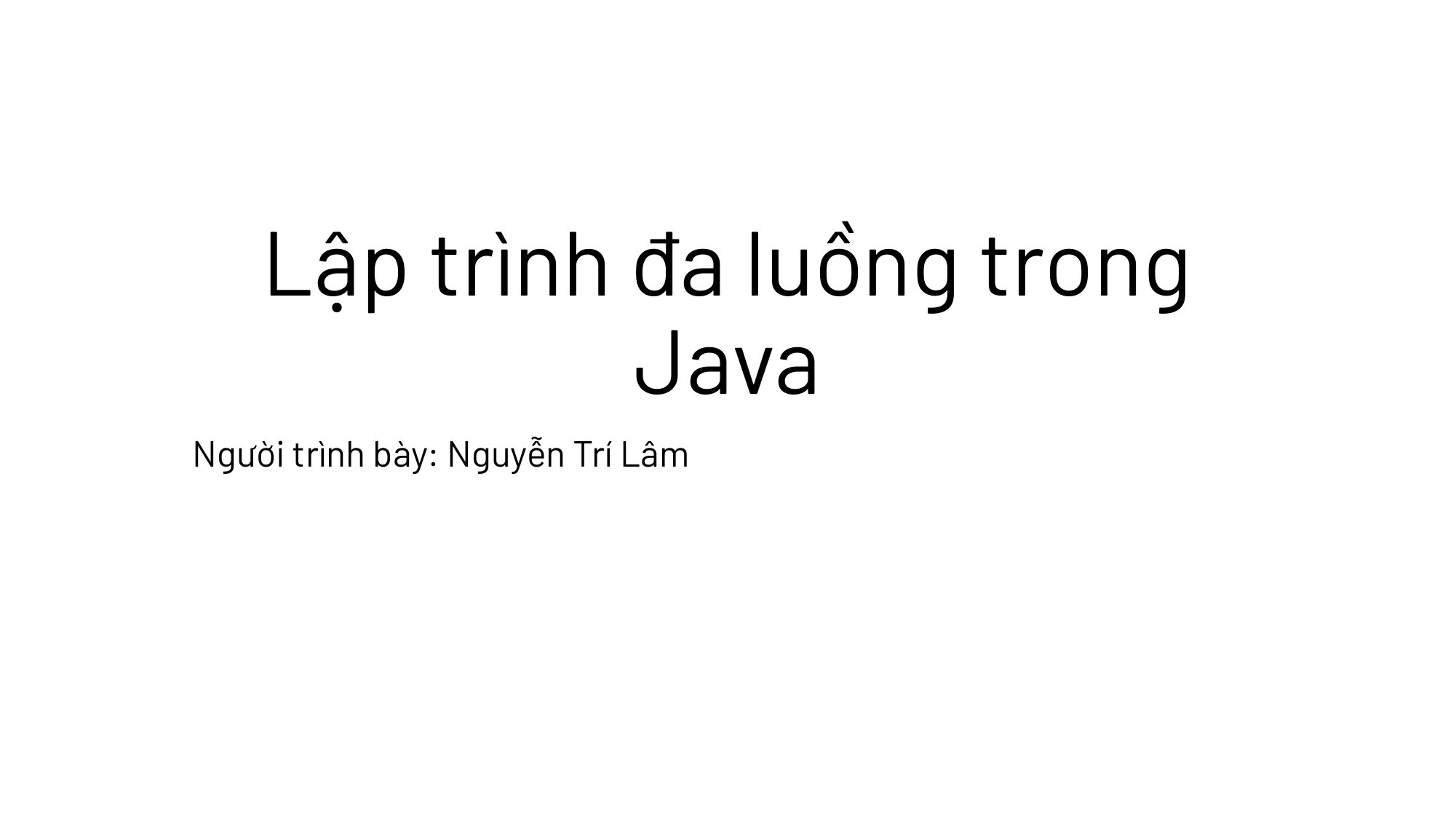

# Lập trình đa luồng trong Java
Người trình bày: Nguyễn Trí Lâm